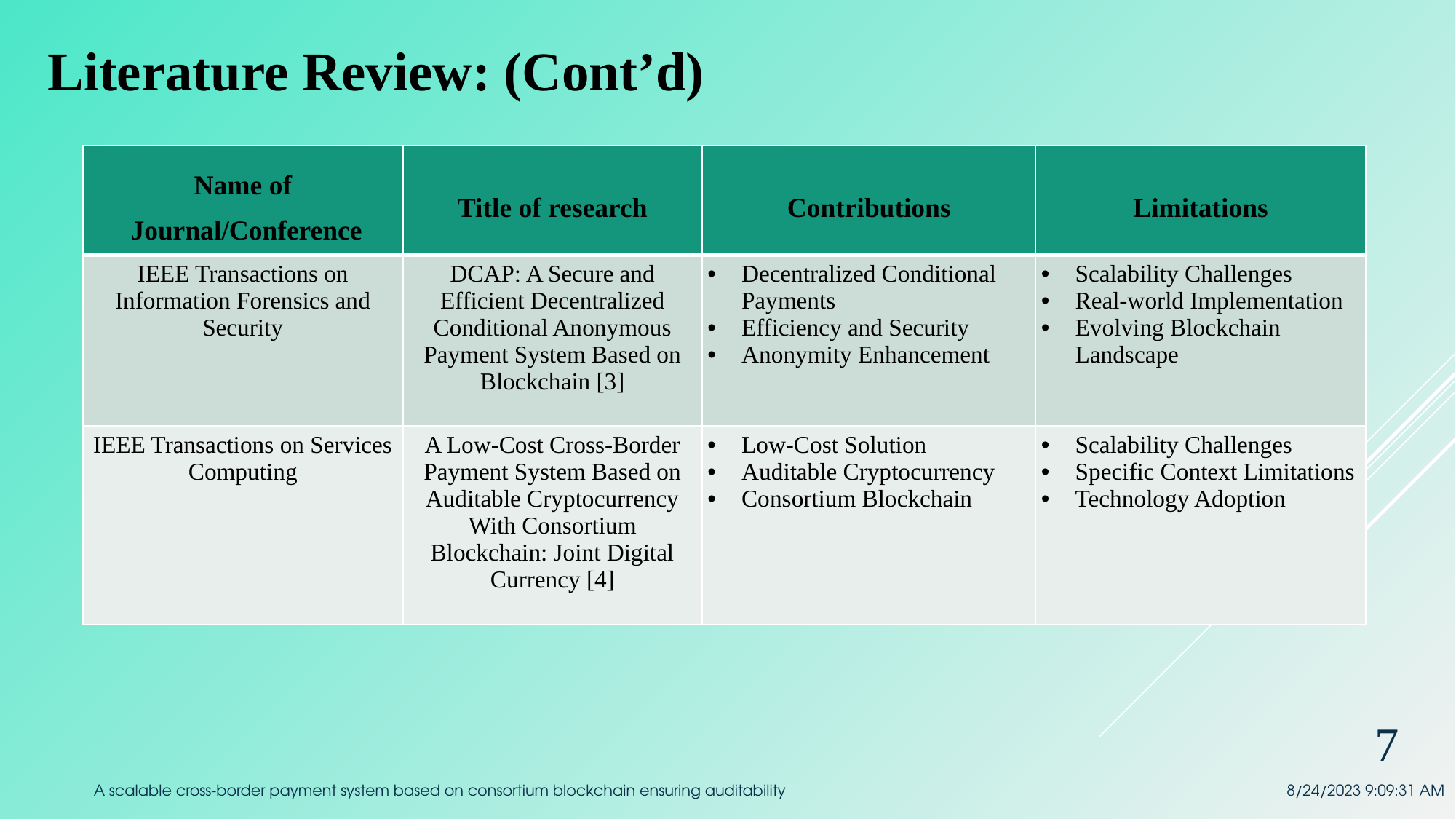

Literature Review: (Cont’d)
| Name of Journal/Conference | Title of research | Contributions | Limitations |
| --- | --- | --- | --- |
| IEEE Transactions on Information Forensics and Security | DCAP: A Secure and Efficient Decentralized Conditional Anonymous Payment System Based on Blockchain [3] | Decentralized Conditional Payments Efficiency and Security Anonymity Enhancement | Scalability Challenges Real-world Implementation Evolving Blockchain Landscape |
| IEEE Transactions on Services Computing | A Low-Cost Cross-Border Payment System Based on Auditable Cryptocurrency With Consortium Blockchain: Joint Digital Currency [4] | Low-Cost Solution Auditable Cryptocurrency Consortium Blockchain | Scalability Challenges Specific Context Limitations Technology Adoption |
7
A scalable cross-border payment system based on consortium blockchain ensuring auditability
8/24/2023 9:09:31 AM